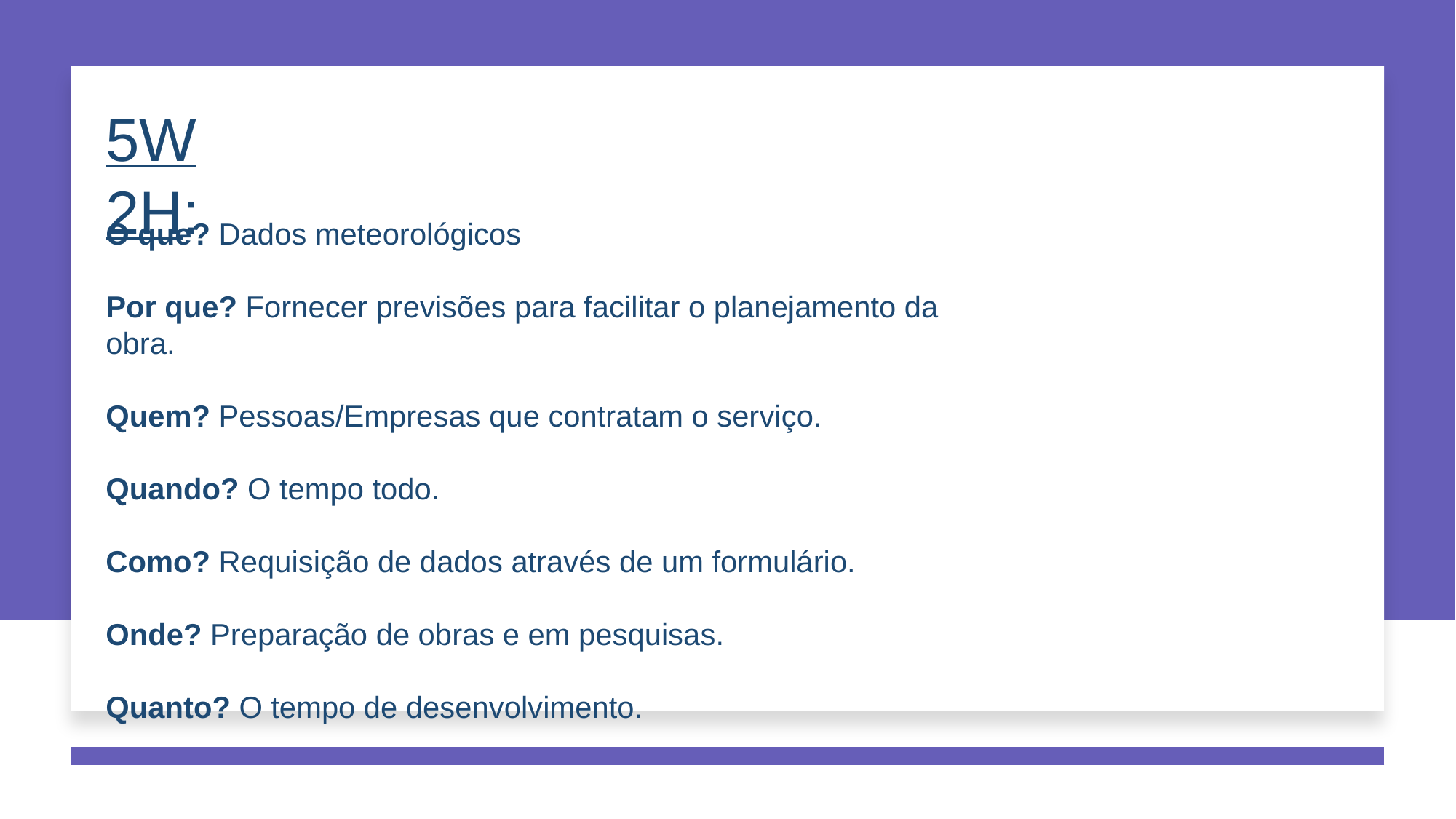

5W2H:
O que? Dados meteorológicos

Por que? Fornecer previsões para facilitar o planejamento da obra.

Quem? Pessoas/Empresas que contratam o serviço.

Quando? O tempo todo.

Como? Requisição de dados através de um formulário.

Onde? Preparação de obras e em pesquisas.

Quanto? O tempo de desenvolvimento.